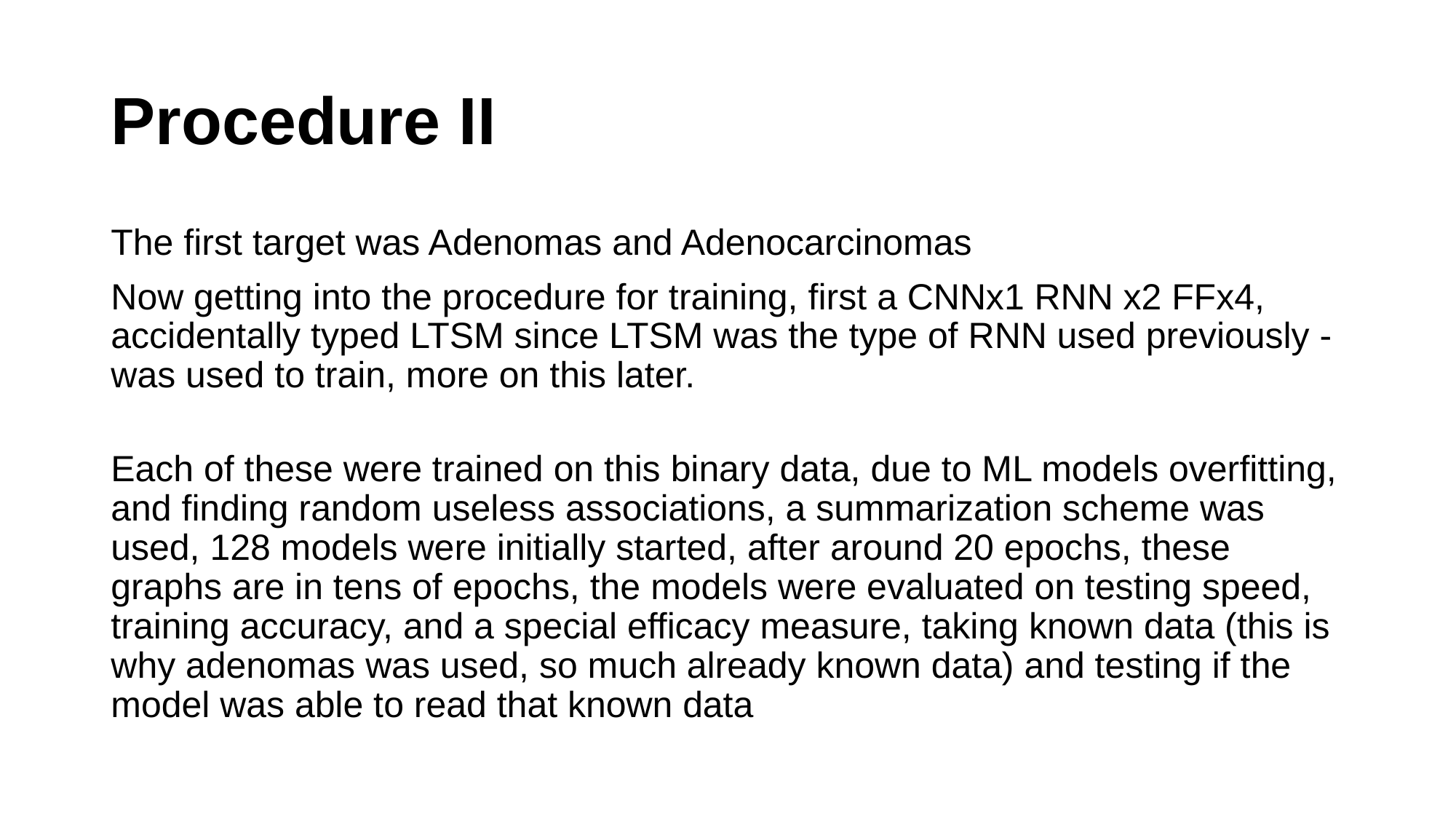

# Procedure II
The first target was Adenomas and Adenocarcinomas
Now getting into the procedure for training, first a CNNx1 RNN x2 FFx4, accidentally typed LTSM since LTSM was the type of RNN used previously -  was used to train, more on this later.
Each of these were trained on this binary data, due to ML models overfitting, and finding random useless associations, a summarization scheme was used, 128 models were initially started, after around 20 epochs, these graphs are in tens of epochs, the models were evaluated on testing speed, training accuracy, and a special efficacy measure, taking known data (this is why adenomas was used, so much already known data) and testing if the model was able to read that known data